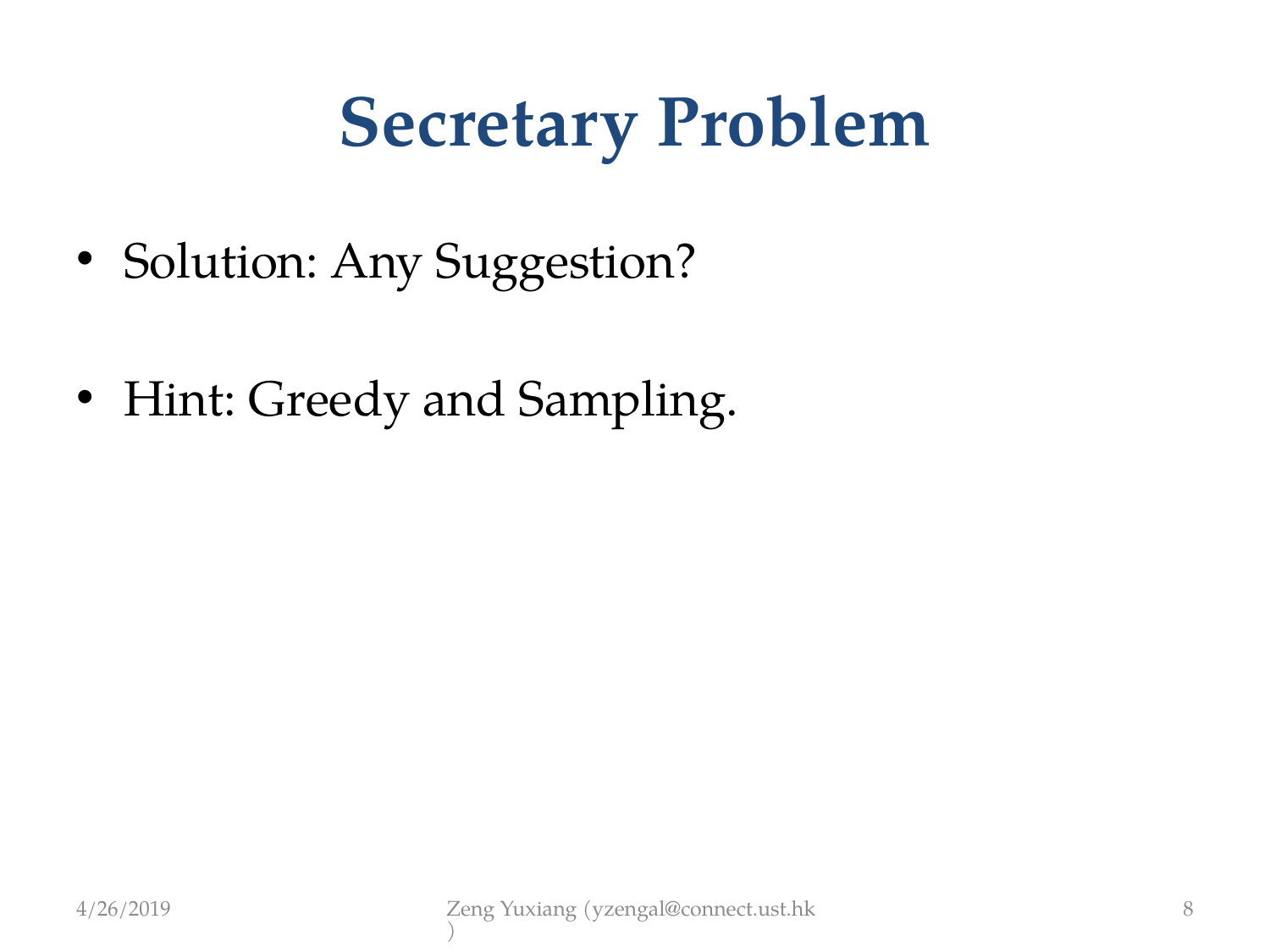

# Secretary Problem
Solution: Any Suggestion?

Hint: Greedy and Sampling.
4/26/2019
Zeng Yuxiang (yzengal@connect.ust.hk)
8